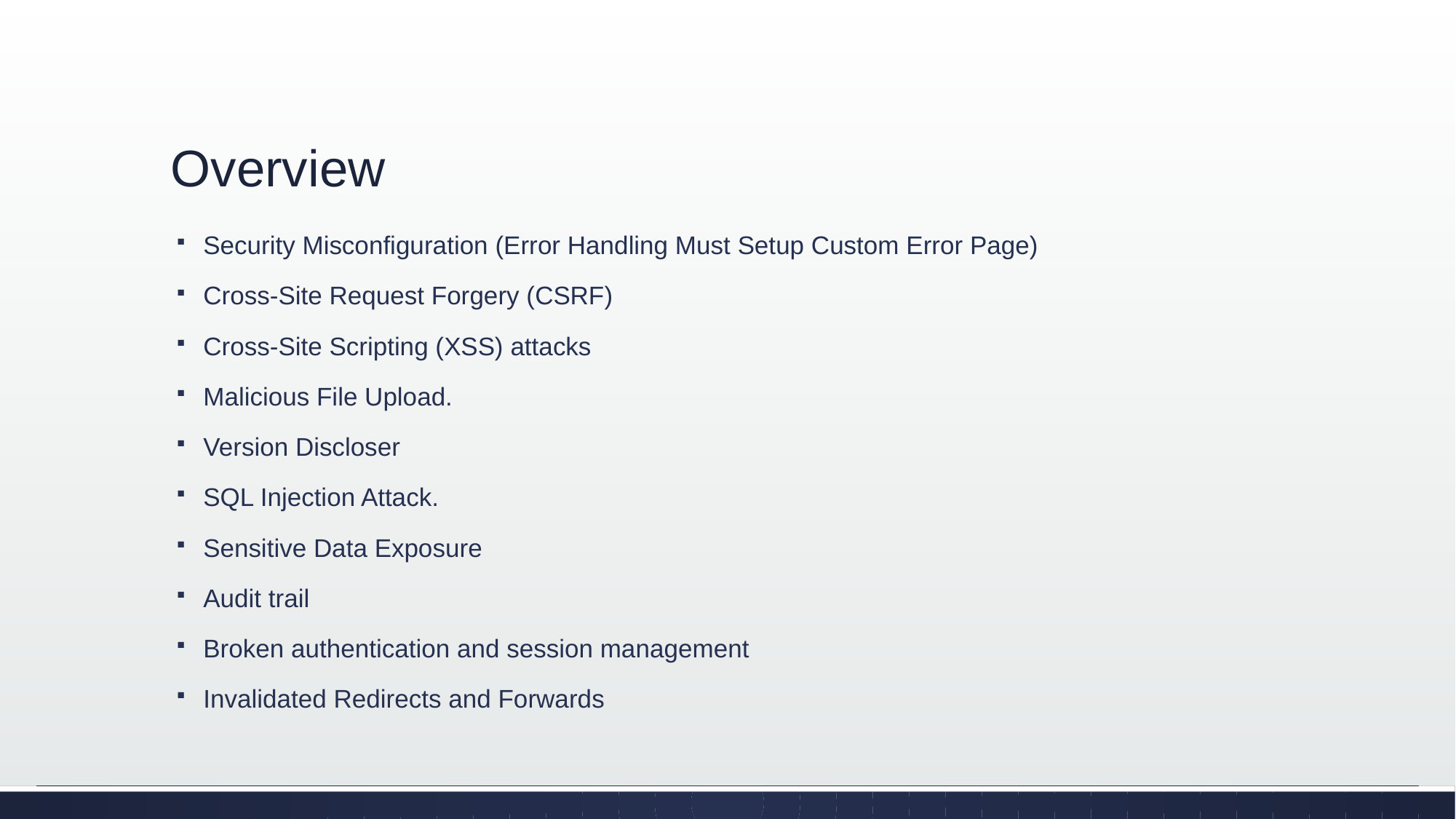

# Overview
Security Misconfiguration (Error Handling Must Setup Custom Error Page)
Cross-Site Request Forgery (CSRF)
Cross-Site Scripting (XSS) attacks
Malicious File Upload.
Version Discloser
SQL Injection Attack.
Sensitive Data Exposure
Audit trail
Broken authentication and session management
Invalidated Redirects and Forwards